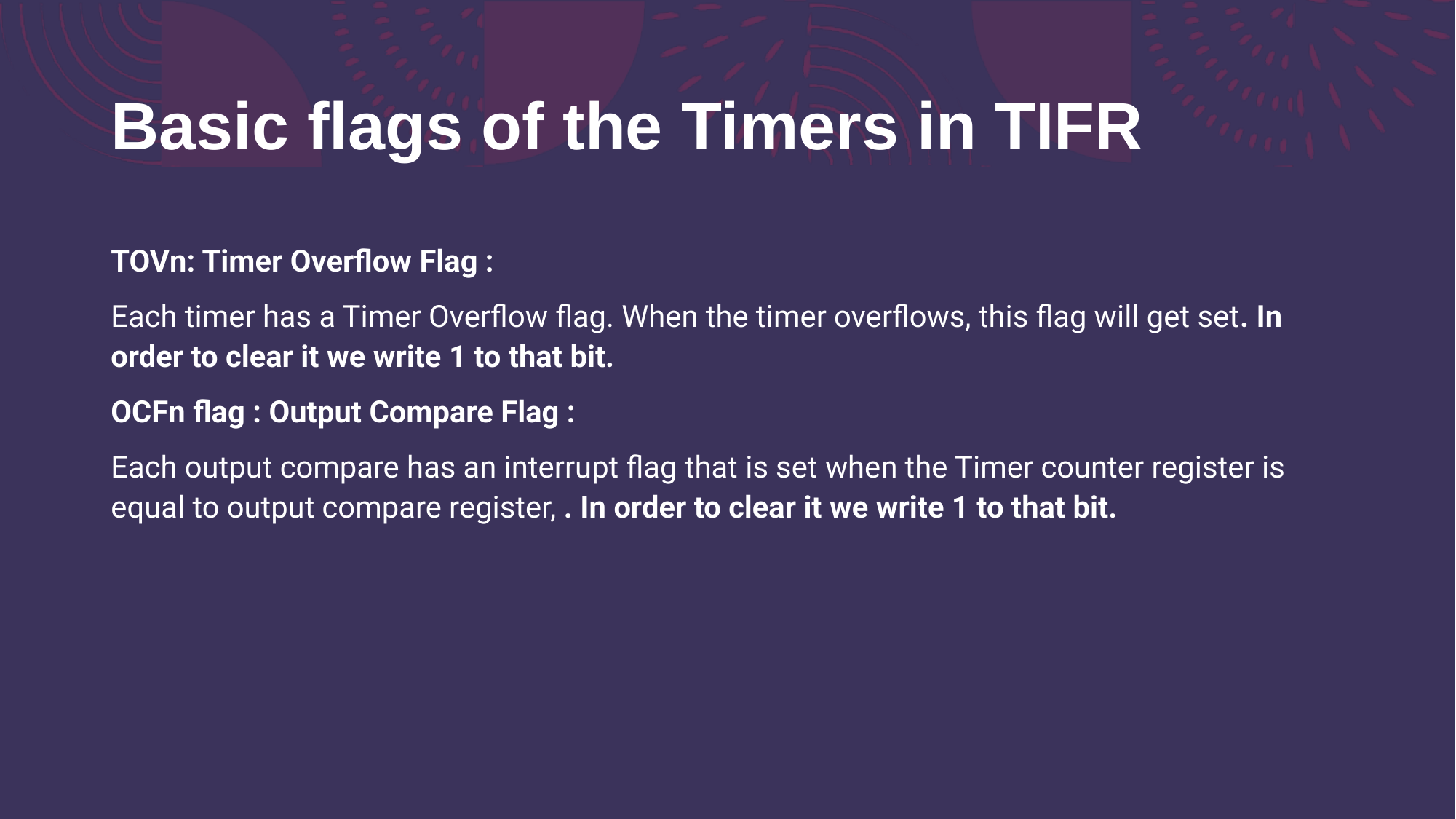

# Basic flags of the Timers in TIFR
TOVn: Timer Overflow Flag :
Each timer has a Timer Overflow flag. When the timer overflows, this flag will get set. In order to clear it we write 1 to that bit.
OCFn flag : Output Compare Flag :
Each output compare has an interrupt flag that is set when the Timer counter register is equal to output compare register, . In order to clear it we write 1 to that bit.